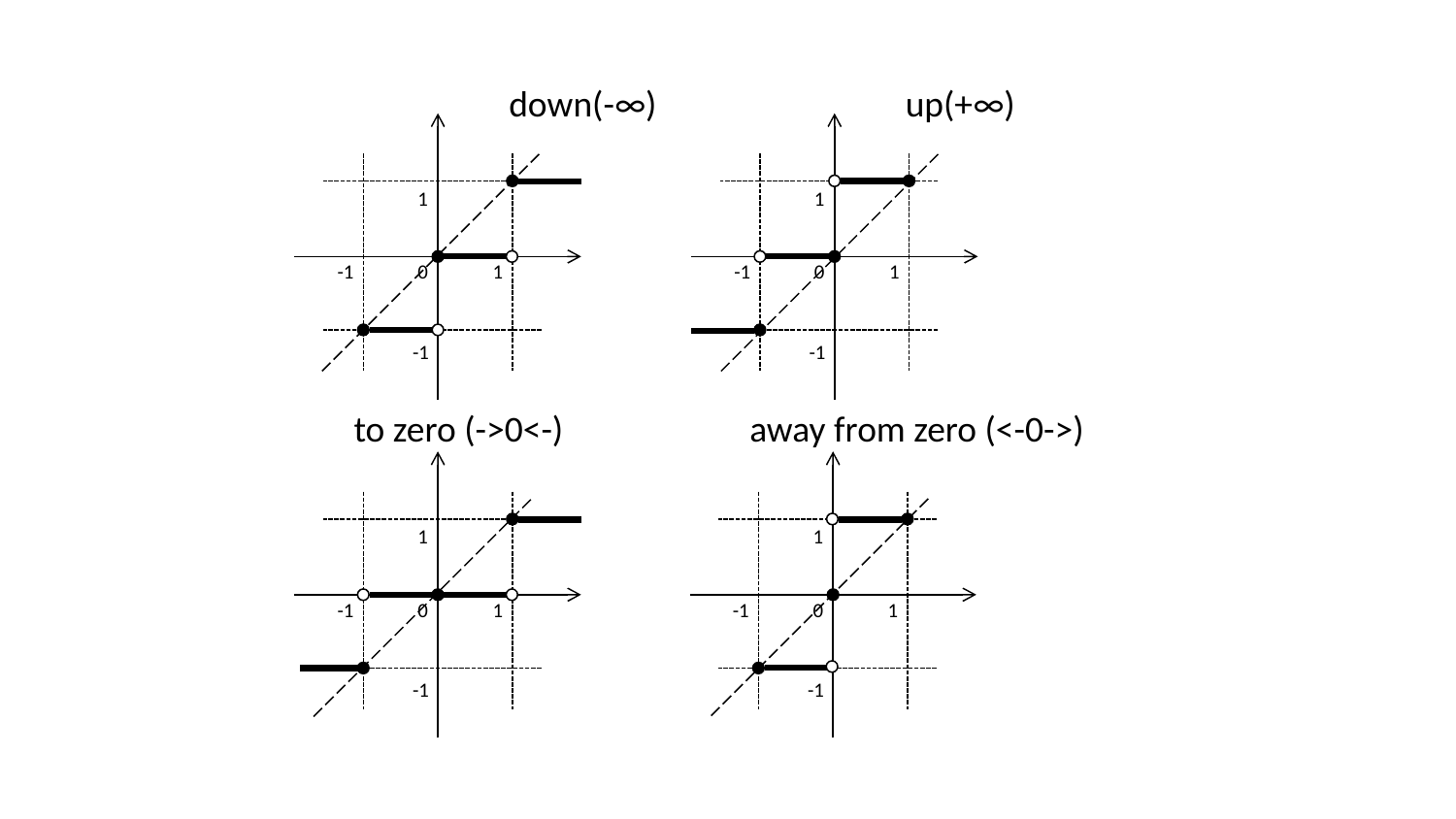

down(-∞)
up(+∞)

1
1

-1
0
1
-1
0
1

-1
-1
to zero (->0<-)
away from zero (<-0->)

1
1

-1
0
1
-1
0
1

-1
-1